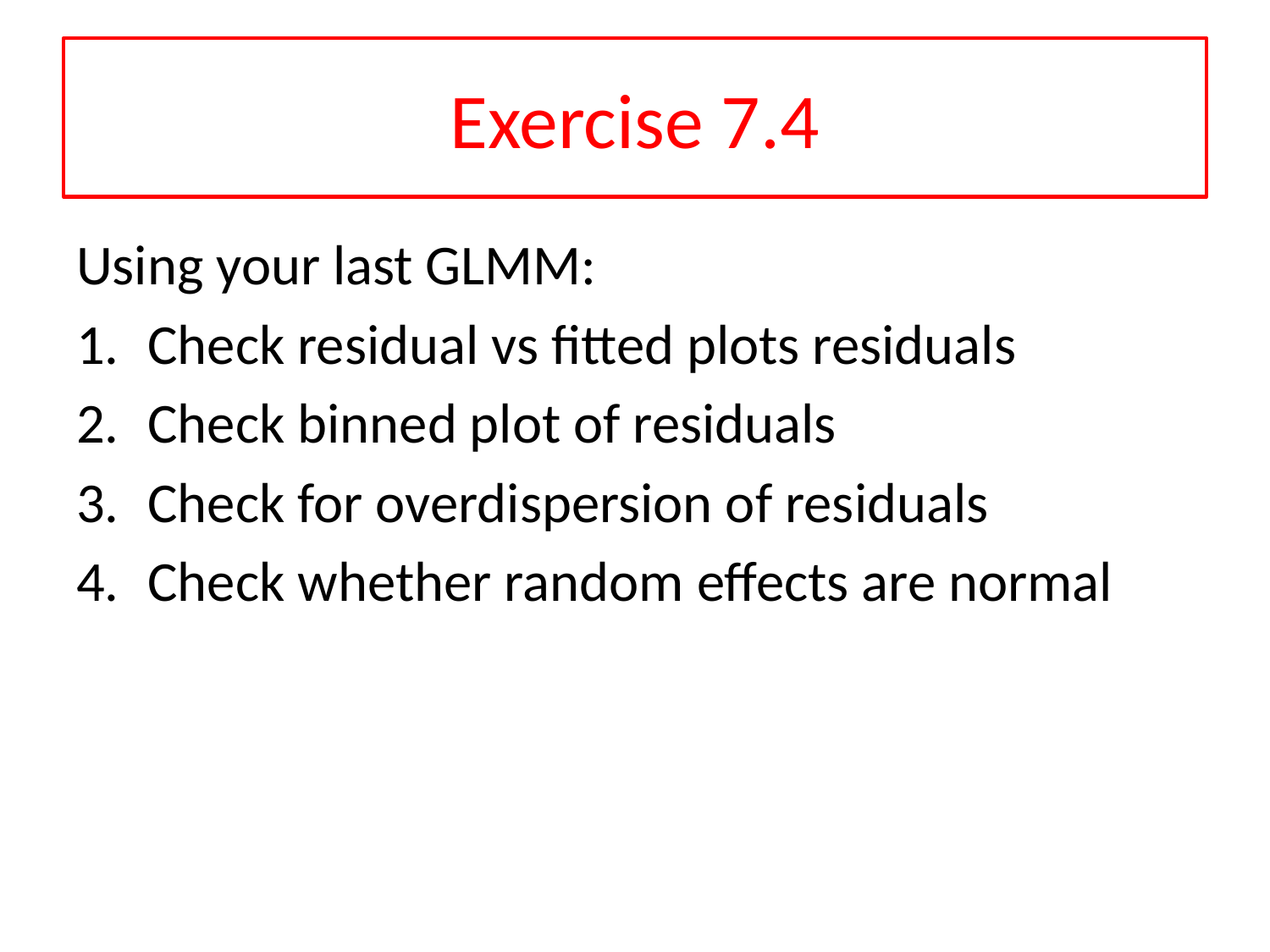

# Exercise 7.4
Using your last GLMM:
Check residual vs fitted plots residuals
Check binned plot of residuals
Check for overdispersion of residuals
Check whether random effects are normal